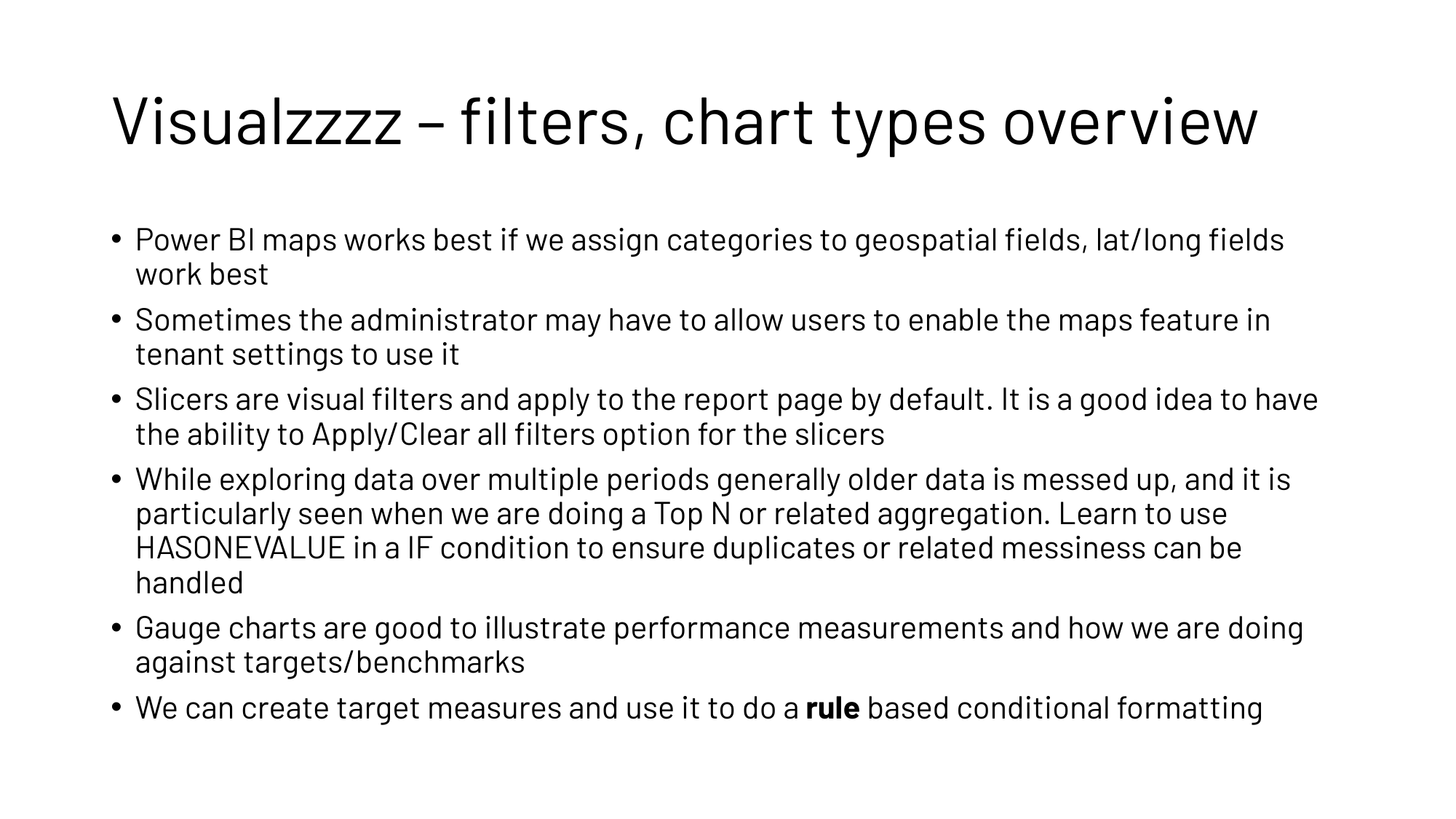

# Visualzzzz – filters, chart types overview
Power BI maps works best if we assign categories to geospatial fields, lat/long fields work best
Sometimes the administrator may have to allow users to enable the maps feature in tenant settings to use it
Slicers are visual filters and apply to the report page by default. It is a good idea to have the ability to Apply/Clear all filters option for the slicers
While exploring data over multiple periods generally older data is messed up, and it is particularly seen when we are doing a Top N or related aggregation. Learn to use HASONEVALUE in a IF condition to ensure duplicates or related messiness can be handled
Gauge charts are good to illustrate performance measurements and how we are doing against targets/benchmarks
We can create target measures and use it to do a rule based conditional formatting